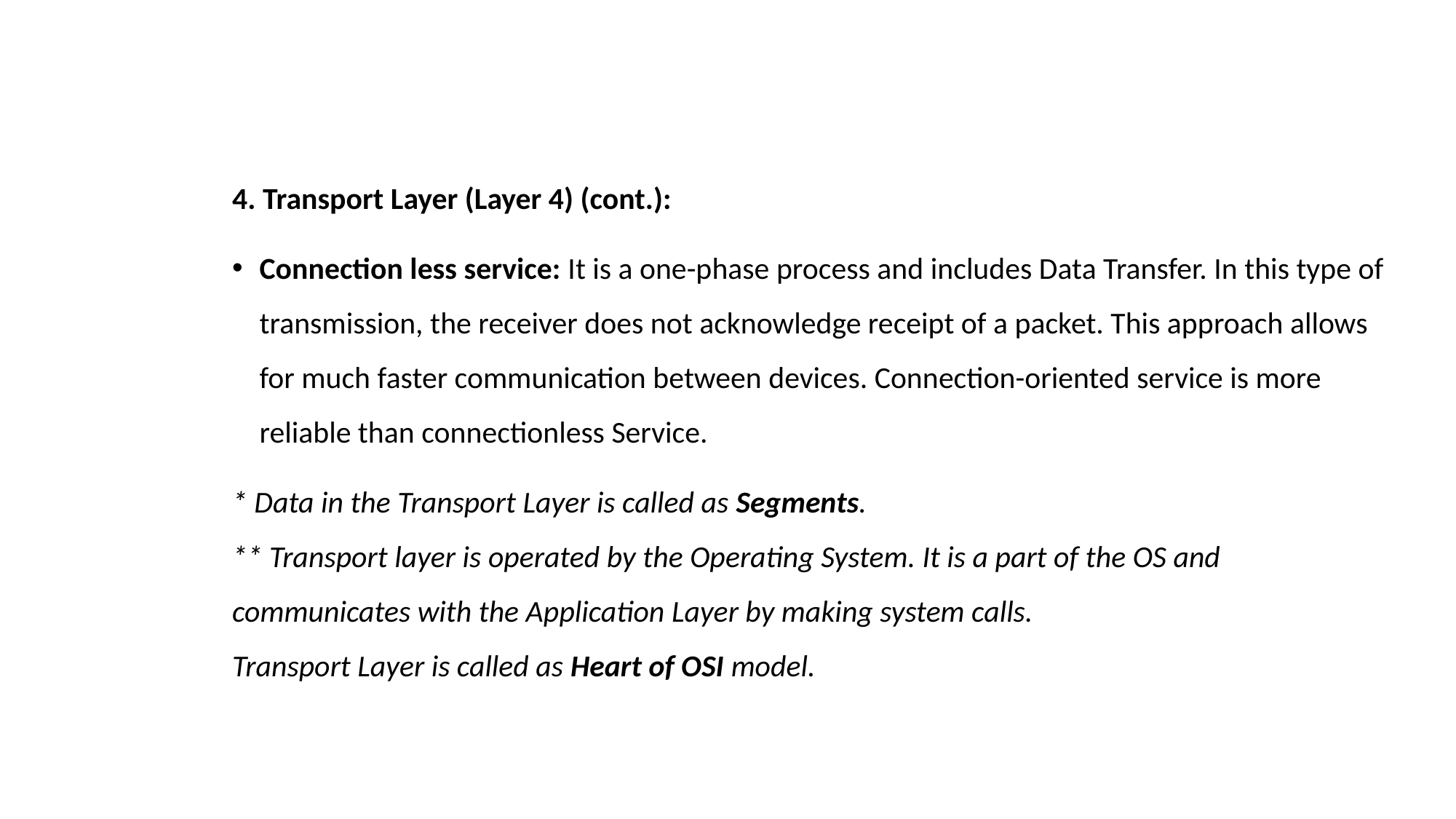

4. Transport Layer (Layer 4) (cont.):
Connection less service: It is a one-phase process and includes Data Transfer. In this type of transmission, the receiver does not acknowledge receipt of a packet. This approach allows for much faster communication between devices. Connection-oriented service is more reliable than connectionless Service.
* Data in the Transport Layer is called as Segments.
** Transport layer is operated by the Operating System. It is a part of the OS and communicates with the Application Layer by making system calls.
Transport Layer is called as Heart of OSI model.